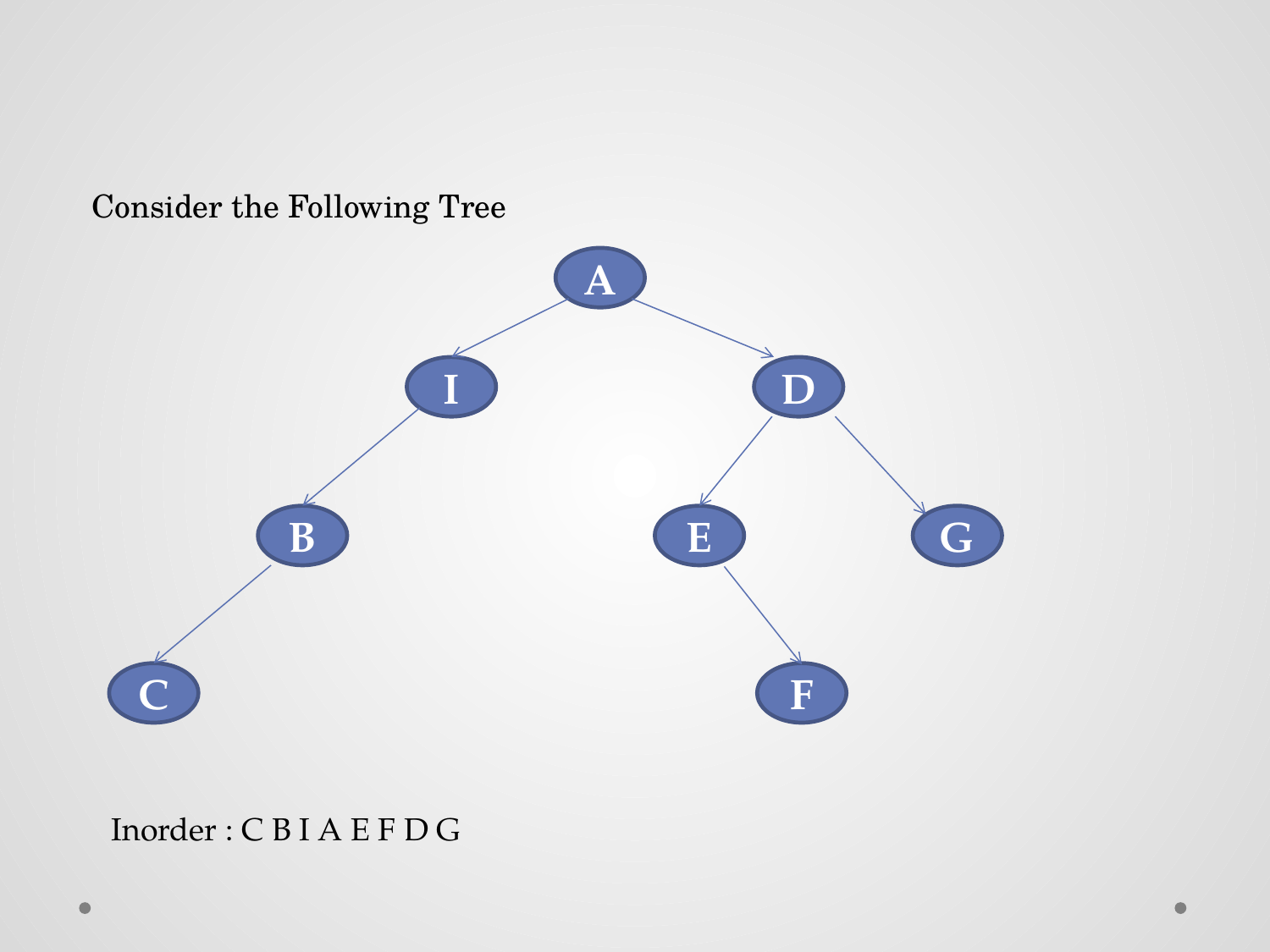

Consider the Following Tree
A
I
D
B
E
G
C
F
Inorder : C B I A E F D G